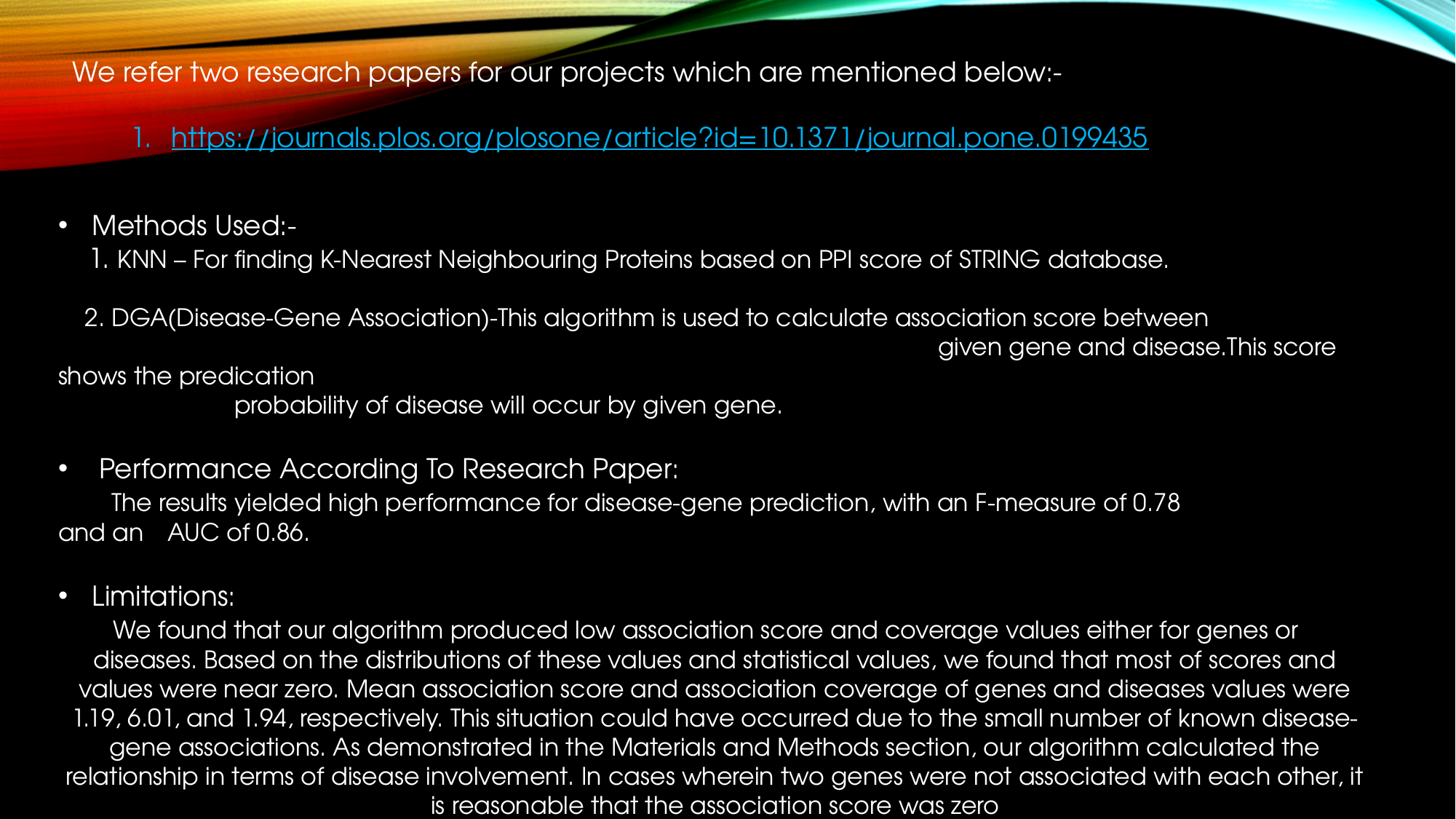

We refer two research papers for our projects which are mentioned below:-

https://journals.plos.org/plosone/article?id=10.1371/journal.pone.0199435

Methods Used:-
    1. KNN – For finding K-Nearest Neighbouring Proteins based on PPI score of STRING database.

    2. DGA(Disease-Gene Association)-This algorithm is used to calculate association score between       										 given gene and disease.This score shows the predication 										     	          probability of disease will occur by given gene.

Performance According To Research Paper:
       The results yielded high performance for disease-gene prediction, with an F-measure of 0.78 	  	 and an   	AUC of 0.86.

Limitations:
  We found that our algorithm produced low association score and coverage values either for genes or      diseases. Based on the distributions of these values and statistical values, we found that most of scores and values were near zero. Mean association score and association coverage of genes and diseases values were 1.19, 6.01, and 1.94, respectively. This situation could have occurred due to the small number of known disease-gene associations. As demonstrated in the Materials and Methods section, our algorithm calculated the relationship in terms of disease involvement. In cases wherein two genes were not associated with each other, it is reasonable that the association score was zero